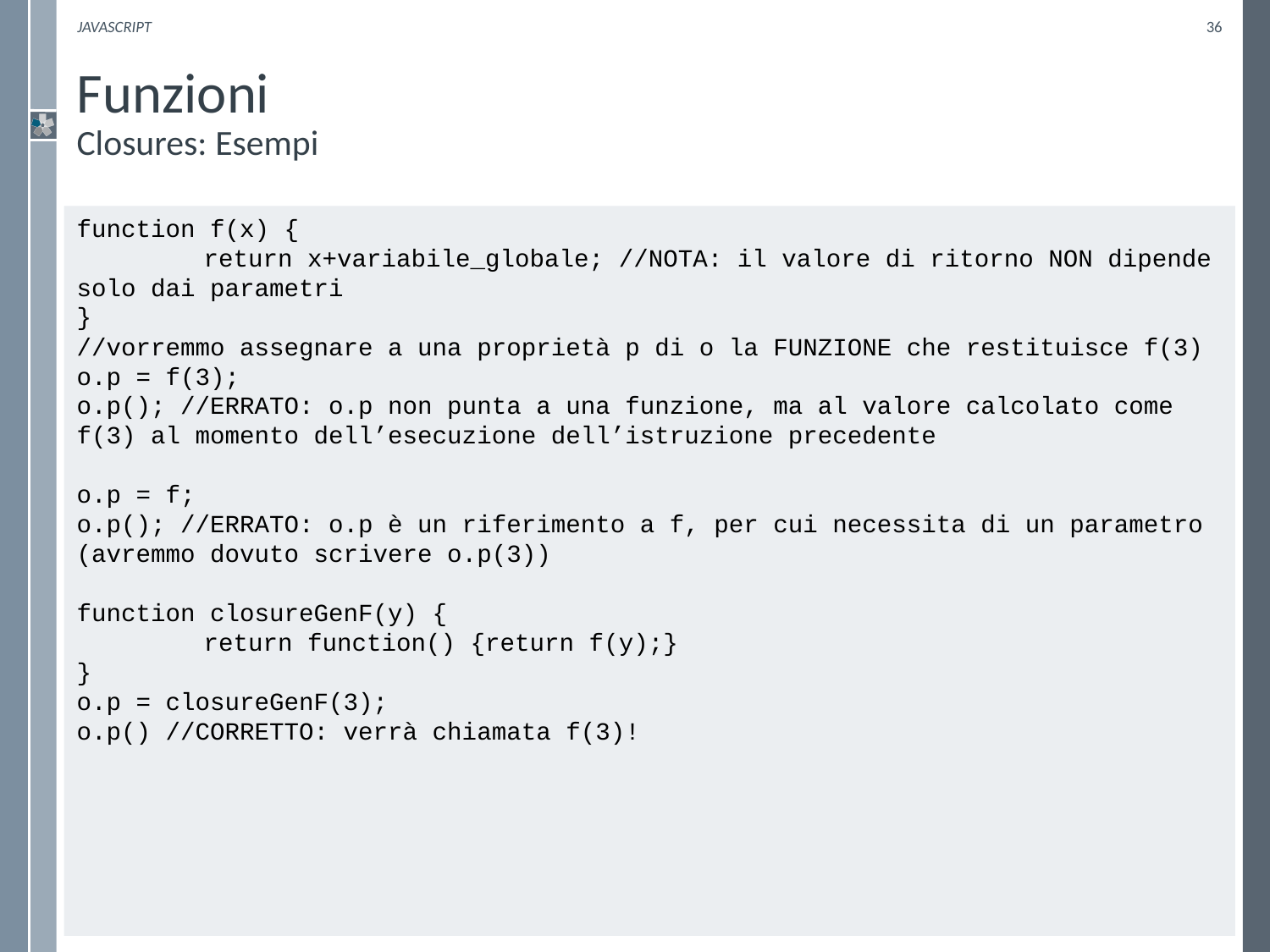

Javascript
36
# Funzioni Closures: Esempi
function f(x) {
	return x+variabile_globale; //NOTA: il valore di ritorno NON dipende solo dai parametri
}
//vorremmo assegnare a una proprietà p di o la FUNZIONE che restituisce f(3)
o.p = f(3);
o.p(); //ERRATO: o.p non punta a una funzione, ma al valore calcolato come f(3) al momento dell’esecuzione dell’istruzione precedente

o.p = f;
o.p(); //ERRATO: o.p è un riferimento a f, per cui necessita di un parametro (avremmo dovuto scrivere o.p(3))

function closureGenF(y) {
	return function() {return f(y);}
}
o.p = closureGenF(3);
o.p() //CORRETTO: verrà chiamata f(3)!